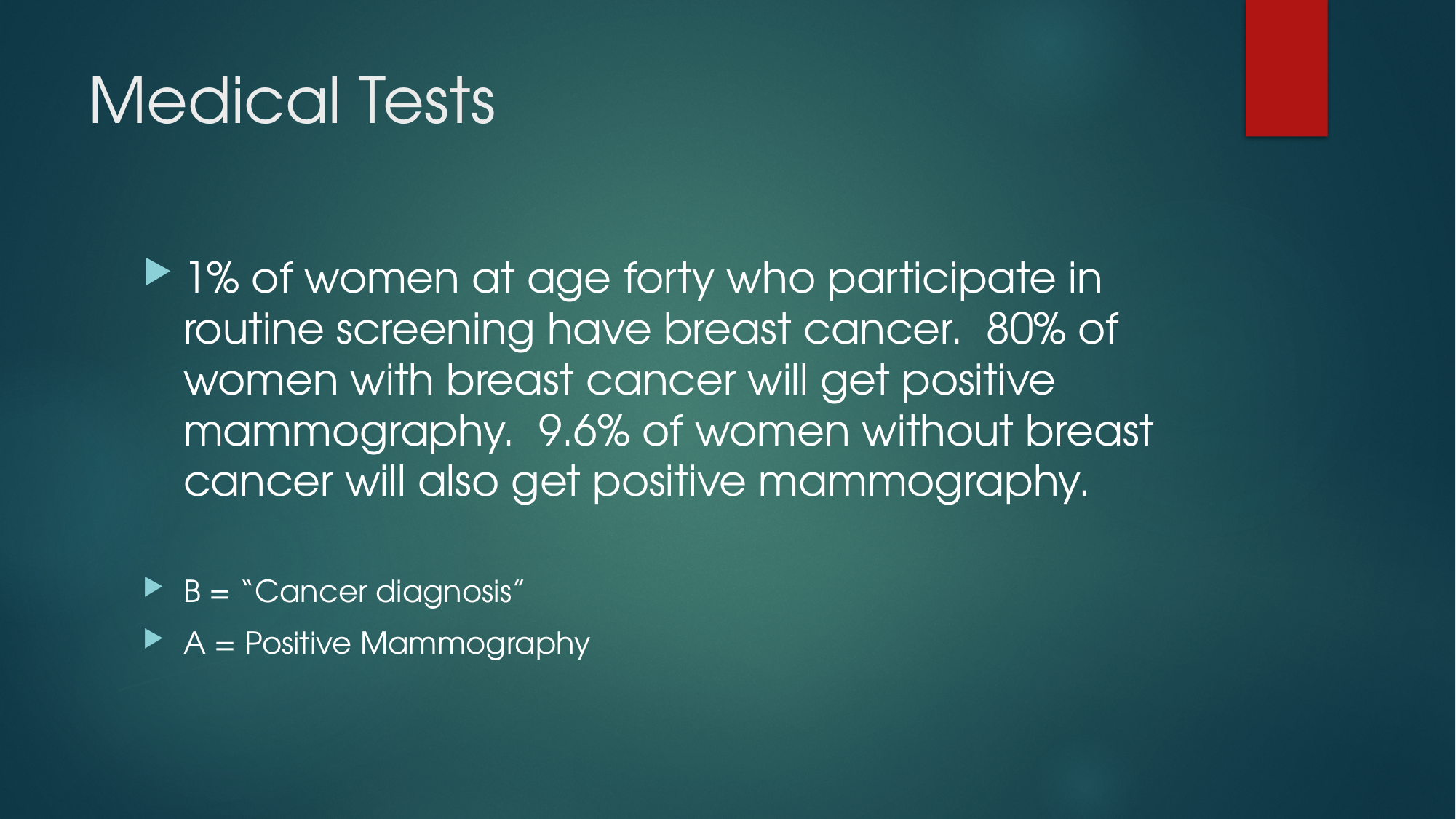

# Medical Tests
1% of women at age forty who participate in routine screening have breast cancer.  80% of women with breast cancer will get positive mammography.  9.6% of women without breast cancer will also get positive mammography.

B = “Cancer diagnosis”
A = Positive Mammography